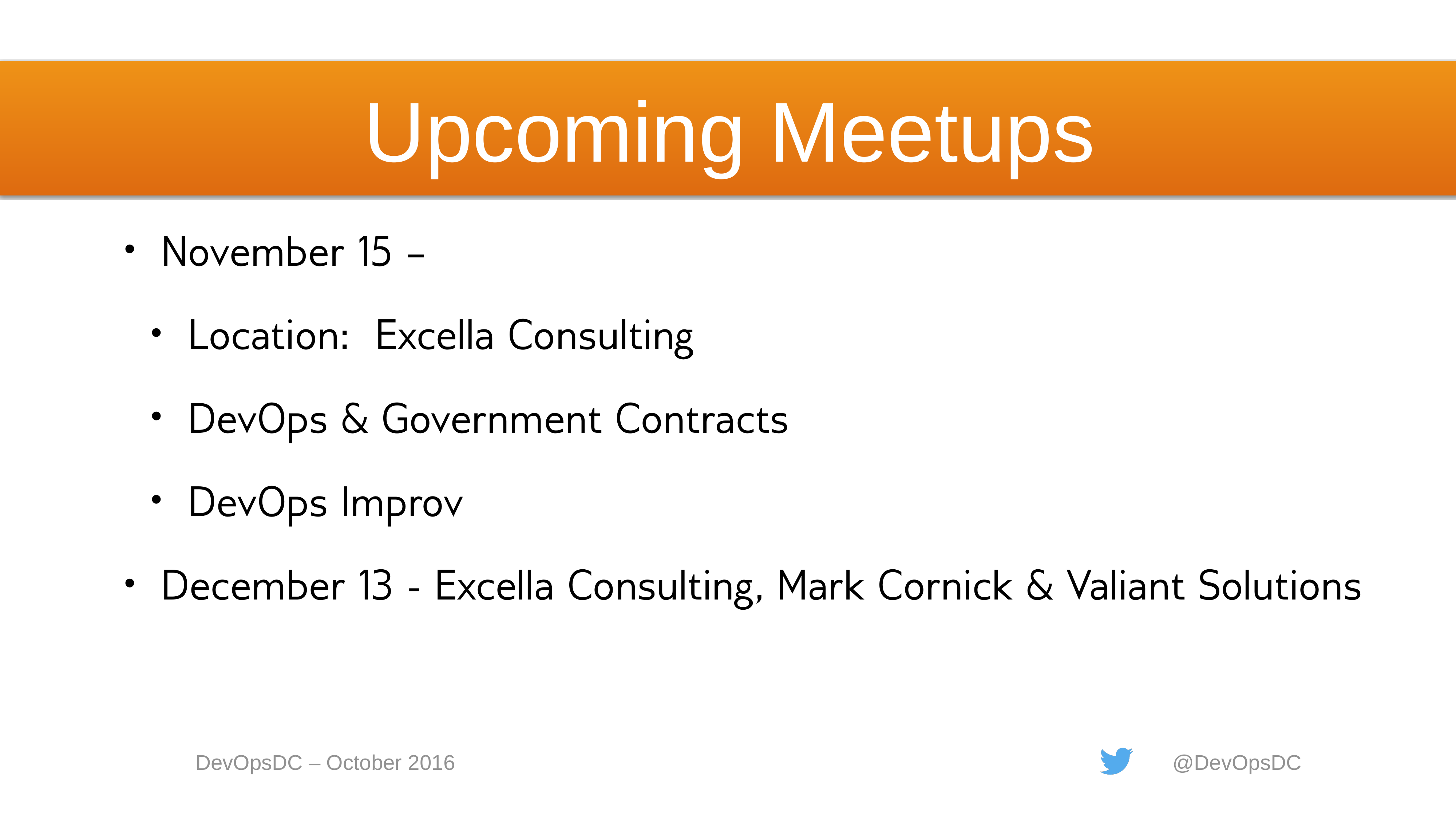

# Upcoming Meetups
November 15 –
Location:  Excella Consulting
DevOps & Government Contracts
DevOps Improv
December 13 - Excella Consulting, Mark Cornick & Valiant Solutions